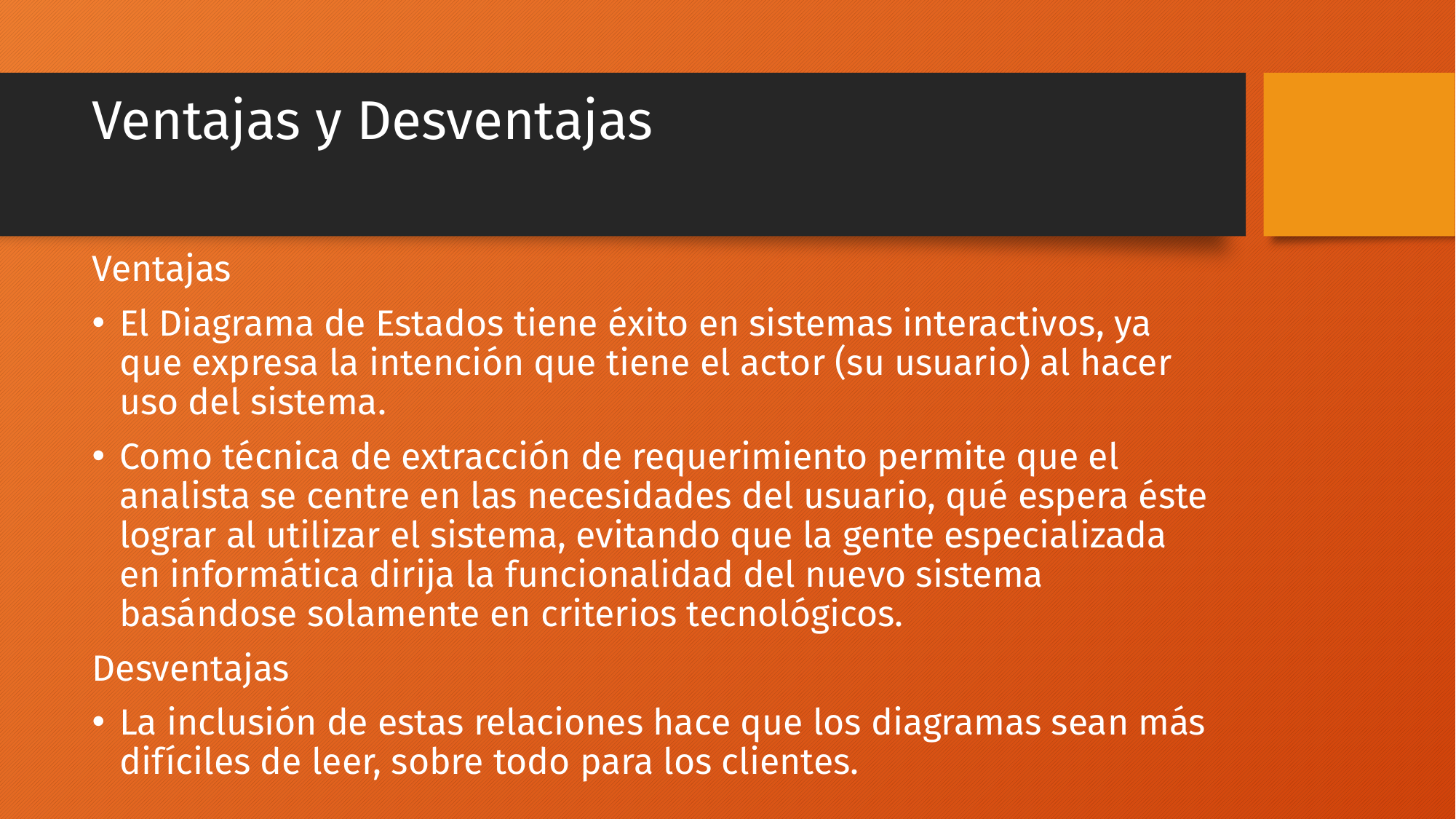

# Ventajas y Desventajas
Ventajas
El Diagrama de Estados tiene éxito en sistemas interactivos, ya que expresa la intención que tiene el actor (su usuario) al hacer uso del sistema.
Como técnica de extracción de requerimiento permite que el analista se centre en las necesidades del usuario, qué espera éste lograr al utilizar el sistema, evitando que la gente especializada en informática dirija la funcionalidad del nuevo sistema basándose solamente en criterios tecnológicos.
Desventajas
La inclusión de estas relaciones hace que los diagramas sean más difíciles de leer, sobre todo para los clientes.